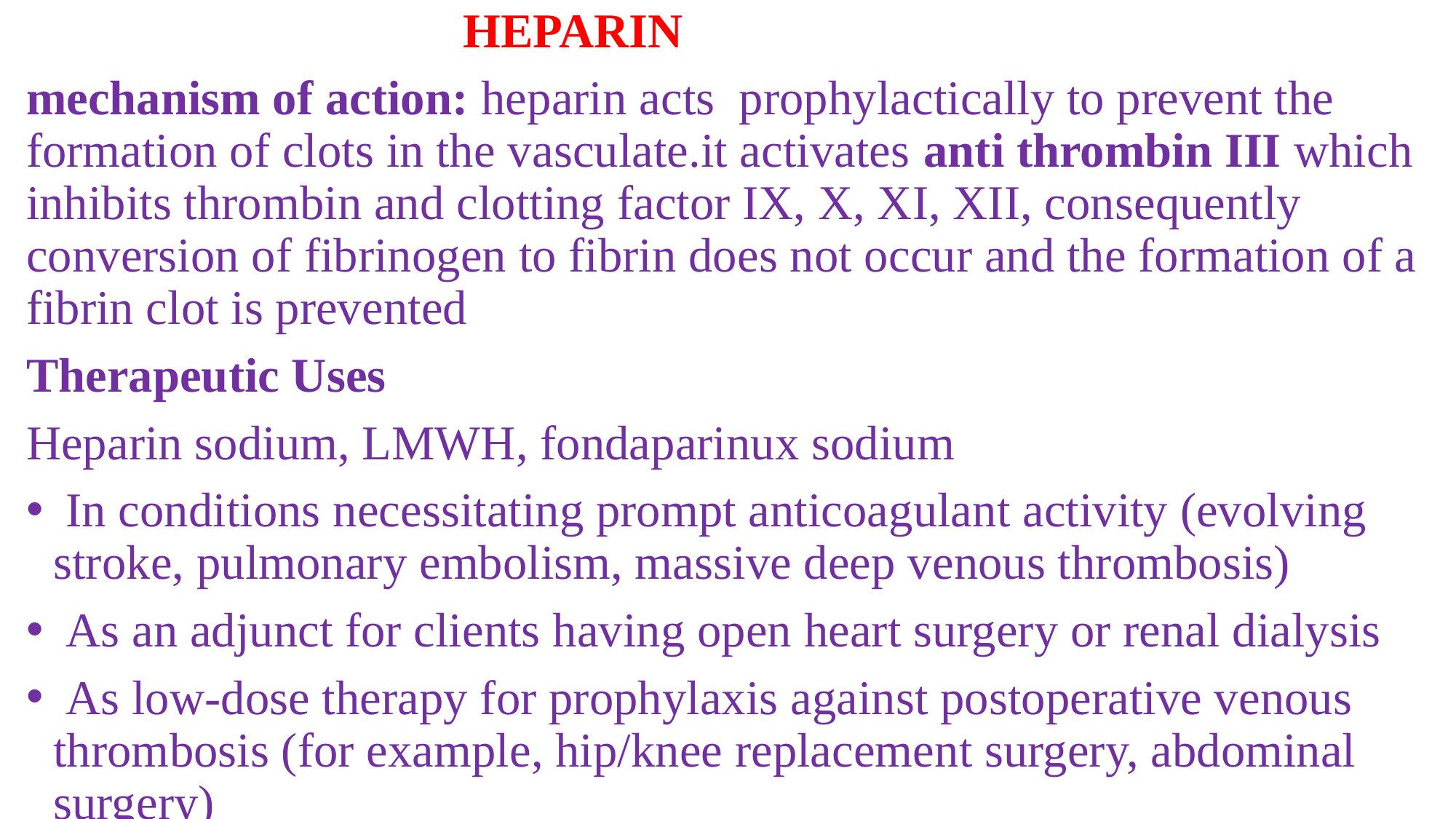

HEPARIN
mechanism of action: heparin acts  prophylactically to prevent the formation of clots in the vasculate.it activates anti thrombin III which inhibits thrombin and clotting factor IX, X, XI, XII, consequently conversion of fibrinogen to fibrin does not occur and the formation of a fibrin clot is prevented
Therapeutic Uses
Heparin sodium, LMWH, fondaparinux sodium
 In conditions necessitating prompt anticoagulant activity (evolving stroke, pulmonary embolism, massive deep venous thrombosis)
 As an adjunct for clients having open heart surgery or renal dialysis
 As low-dose therapy for prophylaxis against postoperative venous thrombosis (for example, hip/knee replacement surgery, abdominal surgery)
In conjunction with thrombolytic therapy when treating an acute myocardial infarction
Treatment of disseminated intravascular coagulation